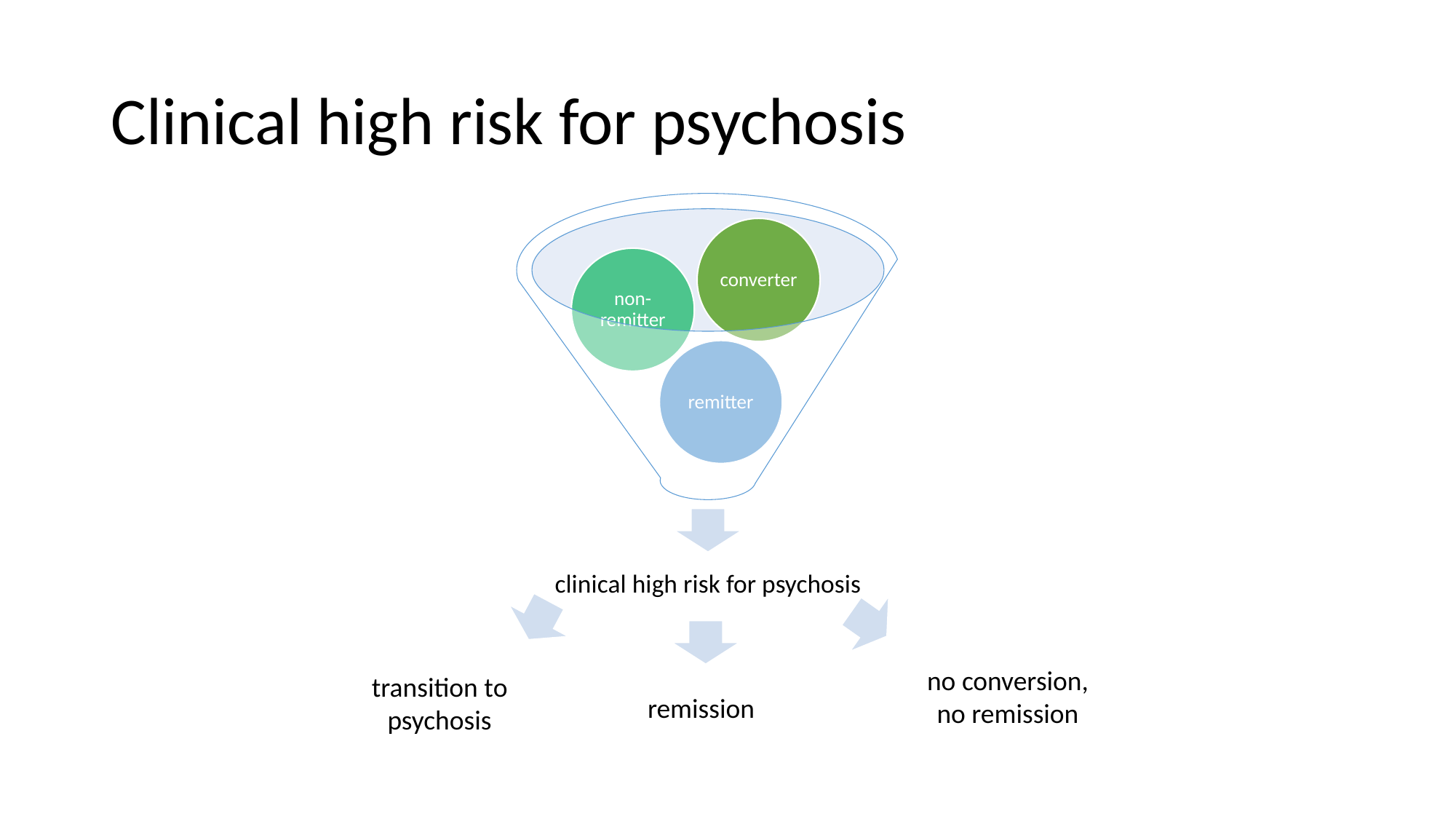

# Clinical high risk for psychosis
clinical high risk for psychosis
remitter
non-remitter
converter

no conversion,
no remission
transition to psychosis
remission